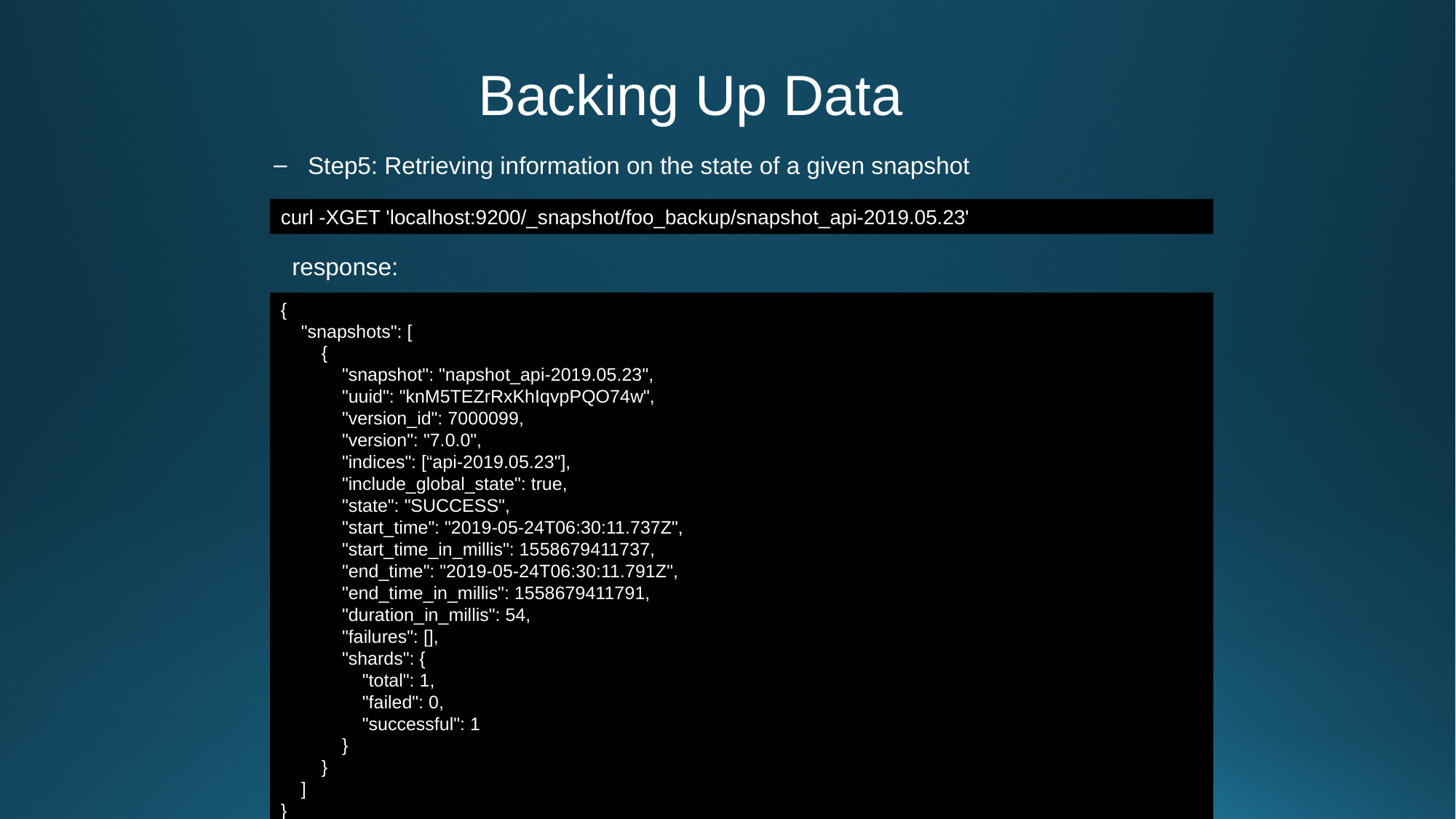

Backing Up Data
Step5: Retrieving information on the state of a given snapshot

response:

curl -XGET 'localhost:9200/_snapshot/foo_backup/snapshot_api-2019.05.23'
{
    "snapshots": [
        {
            "snapshot": "napshot_api-2019.05.23",
            "uuid": "knM5TEZrRxKhIqvpPQO74w",
            "version_id": 7000099,
            "version": "7.0.0",
            "indices": [“api-2019.05.23"],
            "include_global_state": true,
            "state": "SUCCESS",
            "start_time": "2019-05-24T06:30:11.737Z",
            "start_time_in_millis": 1558679411737,
            "end_time": "2019-05-24T06:30:11.791Z",
            "end_time_in_millis": 1558679411791,
            "duration_in_millis": 54,
            "failures": [],
            "shards": {
                "total": 1,
                "failed": 0,
                "successful": 1
            }
        }
    ]
}